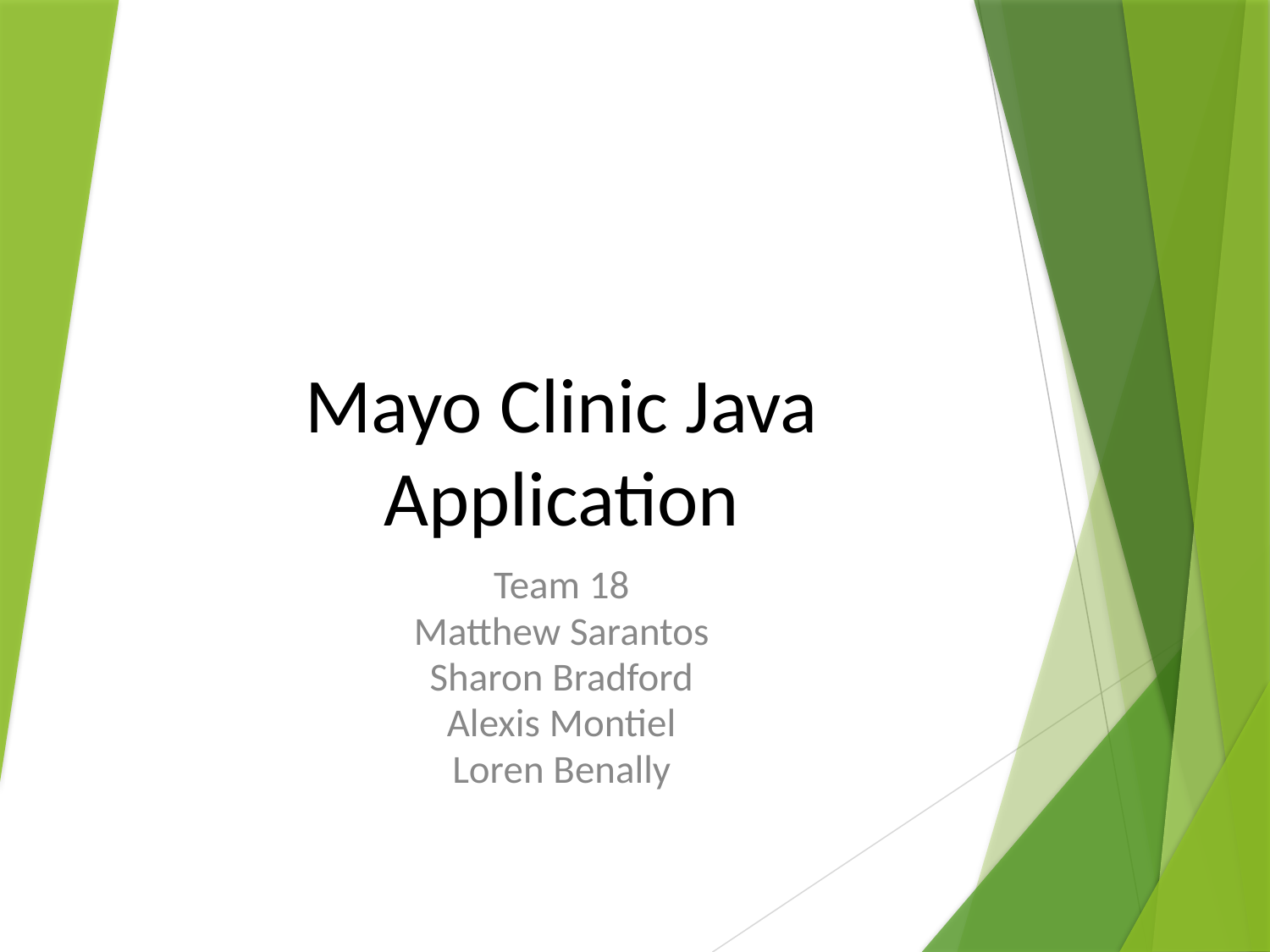

# Mayo Clinic Java Application
Team 18
Matthew Sarantos
Sharon Bradford
Alexis Montiel
Loren Benally